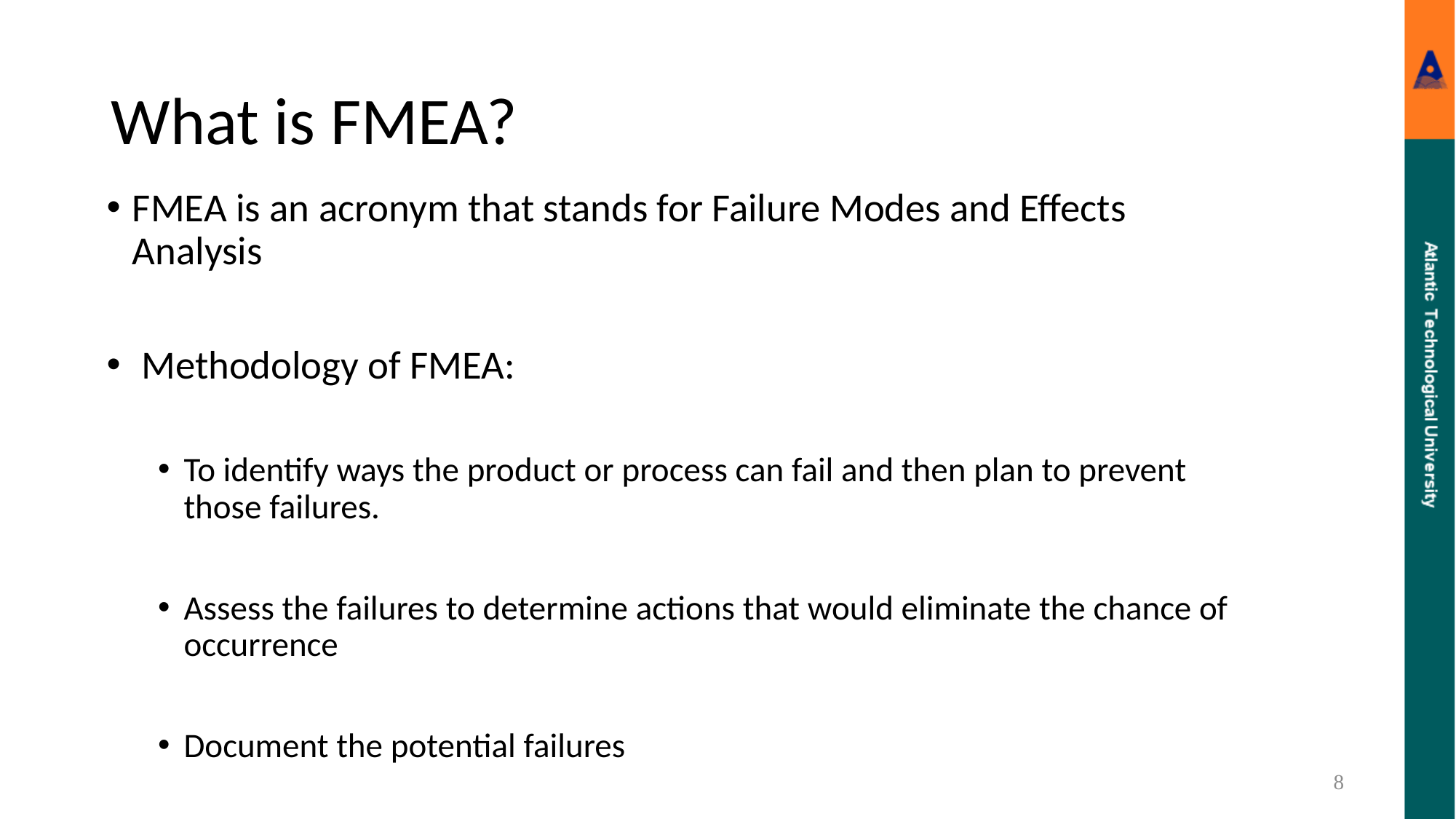

# What is FMEA?
FMEA is an acronym that stands for Failure Modes and Effects Analysis

 Methodology of FMEA:

To identify ways the product or process can fail and then plan to prevent those failures.

Assess the failures to determine actions that would eliminate the chance of occurrence

Document the potential failures

8